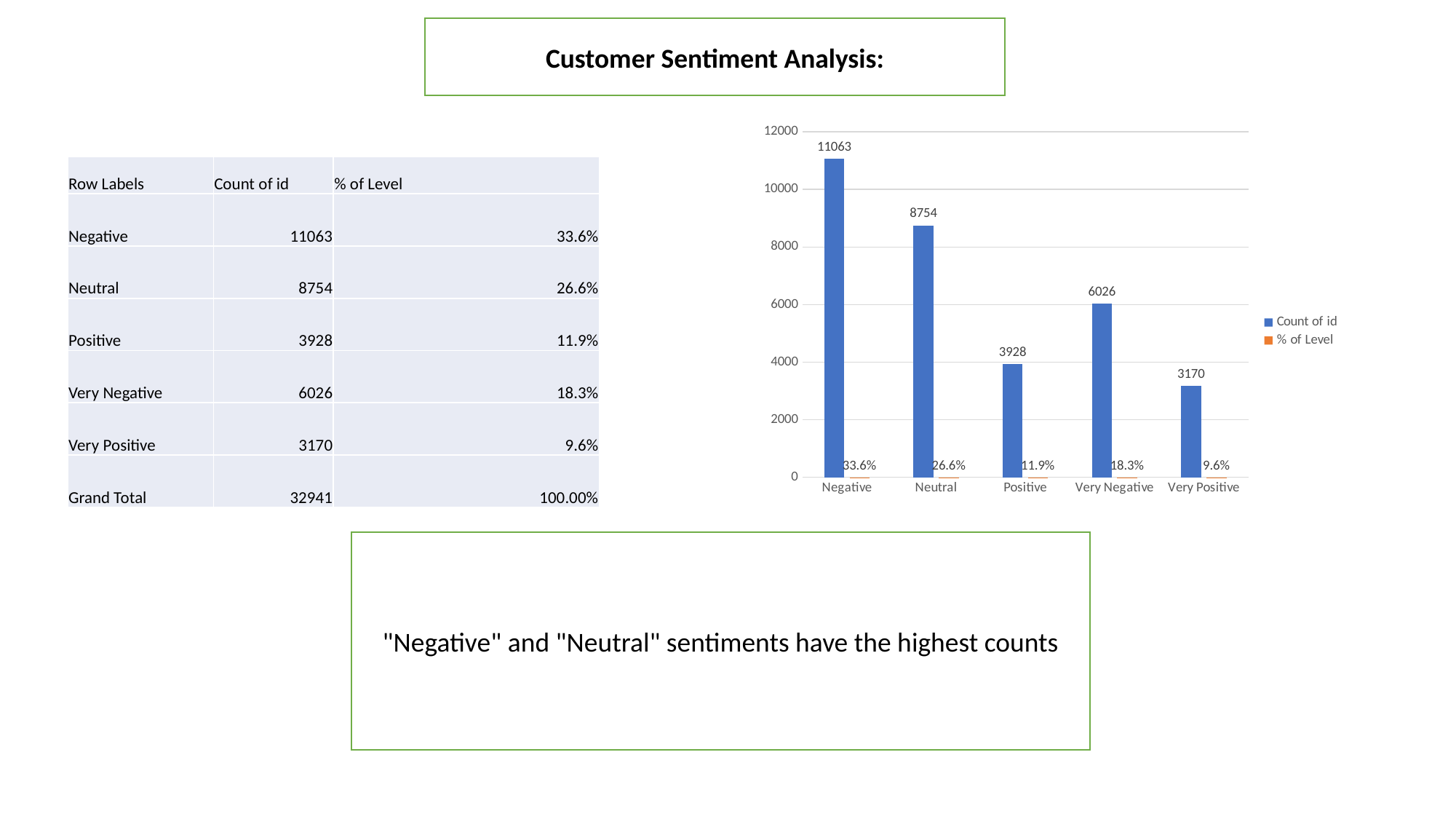

Customer Sentiment Analysis:

### Chart

| Category | Count of id | % of Level |
|---|---|---|
| Negative | 11063.0 | 0.33584287058680673 |
| Neutral | 8754.0 | 0.2657478522206369 |
| Positive | 3928.0 | 0.11924349594729972 |
| Very Negative | 6026.0 | 0.1829331228560153 |
| Very Positive | 3170.0 | 0.09623265838924137 |
| Row Labels | Count of id | % of Level |
| --- | --- | --- |
| Negative | 11063 | 33.6% |
| Neutral | 8754 | 26.6% |
| Positive | 3928 | 11.9% |
| Very Negative | 6026 | 18.3% |
| Very Positive | 3170 | 9.6% |
| Grand Total | 32941 | 100.00% |
"Negative" and "Neutral" sentiments have the highest counts